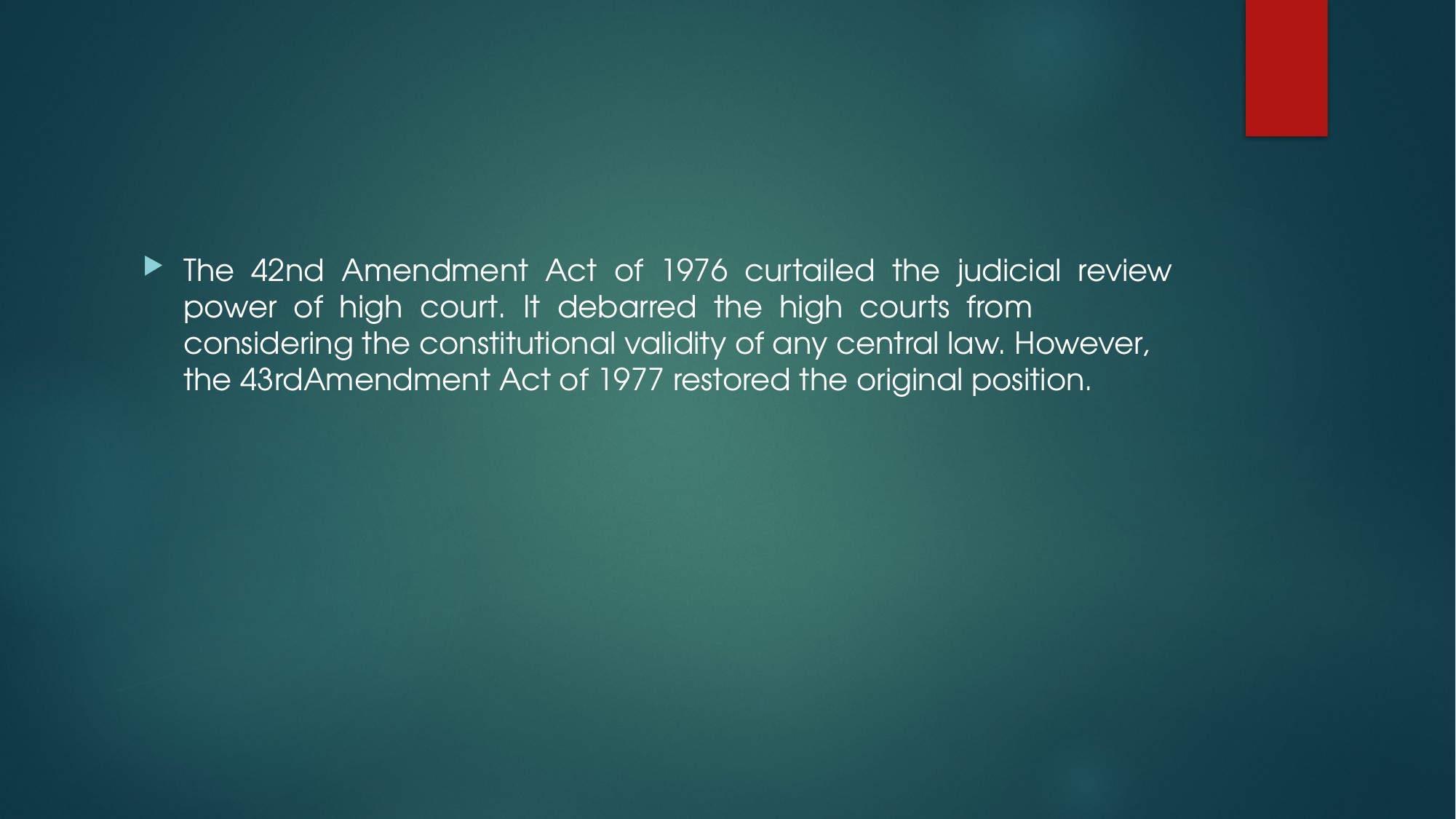

#
The  42nd  Amendment  Act  of  1976  curtailed  the  judicial  review power  of  high  court.  It  debarred  the  high  courts  from  considering the constitutional validity of any central law. However, the 43rdAmendment Act of 1977 restored the original position.